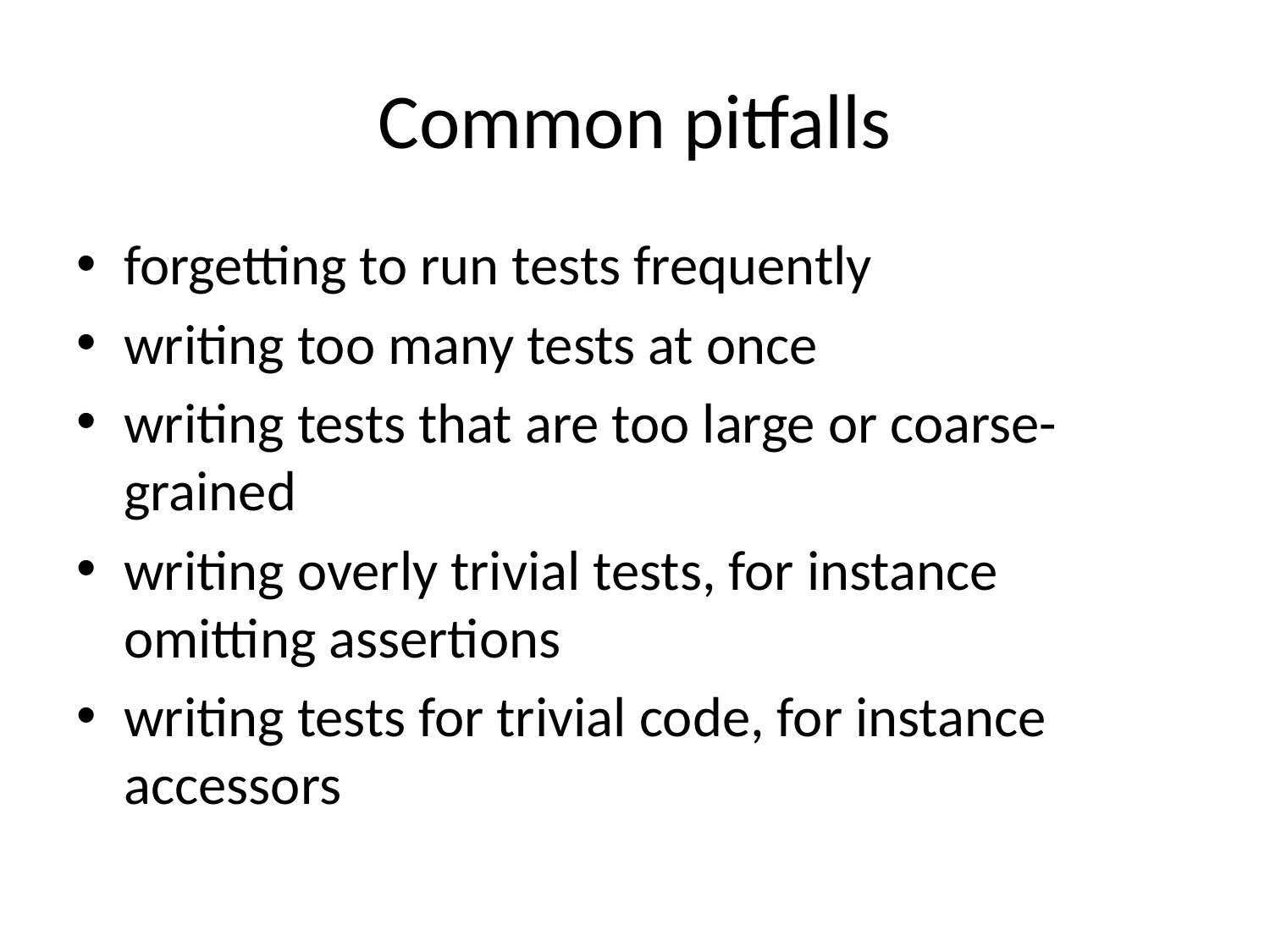

# Common pitfalls
forgetting to run tests frequently
writing too many tests at once
writing tests that are too large or coarse-grained
writing overly trivial tests, for instance omitting assertions
writing tests for trivial code, for instance accessors